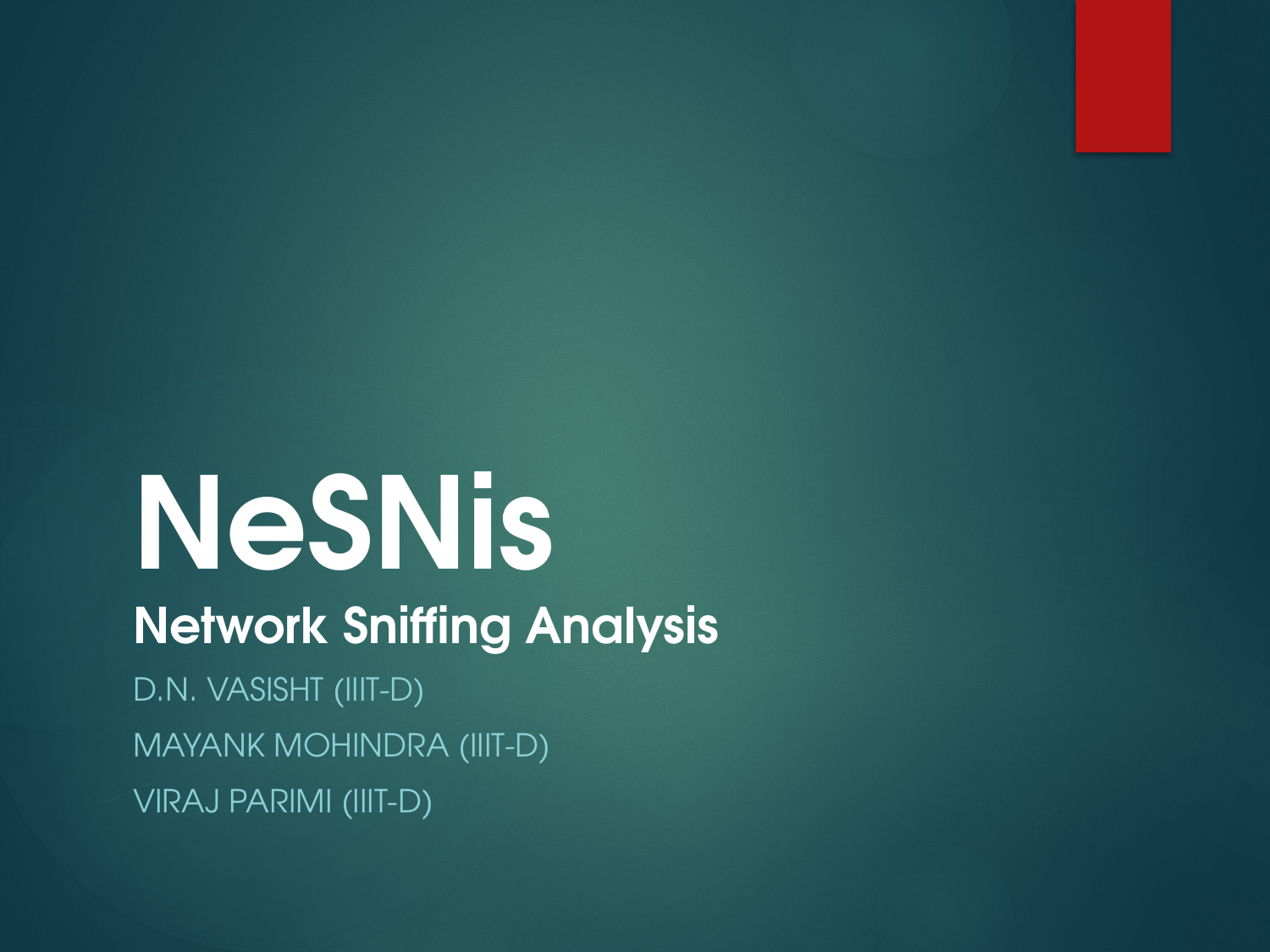

# NeSNis Network Sniffing Analysis
D.N. Vasisht (IIIT-D)
Mayank Mohindra (IIIT-D)
Viraj Parimi (IIIT-D)